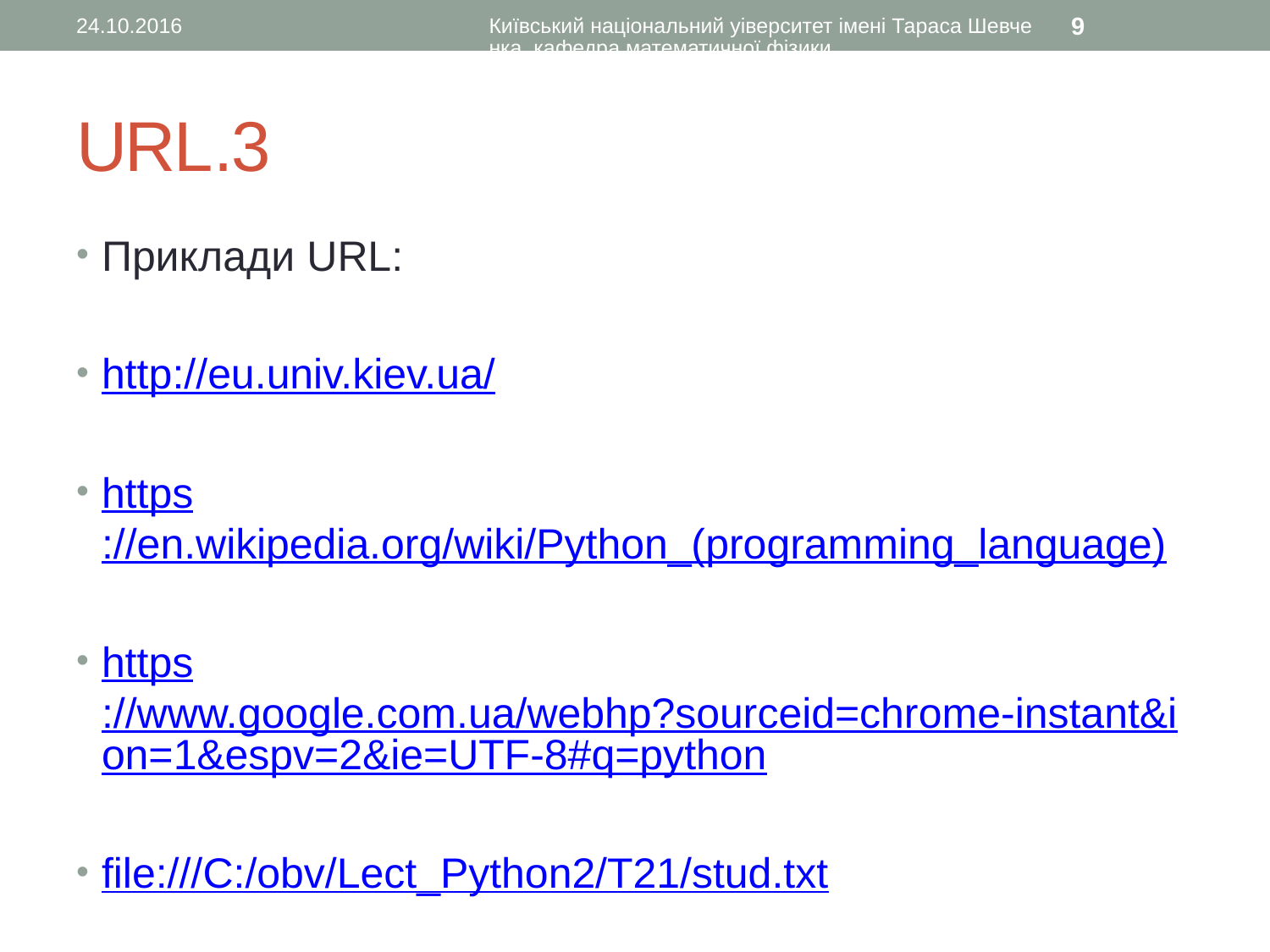

24.10.2016
Київський національний уіверситет імені Тараса Шевченка, кафедра математичної фізики
9
# URL.3
Приклади URL:

http://eu.univ.kiev.ua/

https://en.wikipedia.org/wiki/Python_(programming_language)

https://www.google.com.ua/webhp?sourceid=chrome-instant&ion=1&espv=2&ie=UTF-8#q=python

file:///C:/obv/Lect_Python2/T21/stud.txt